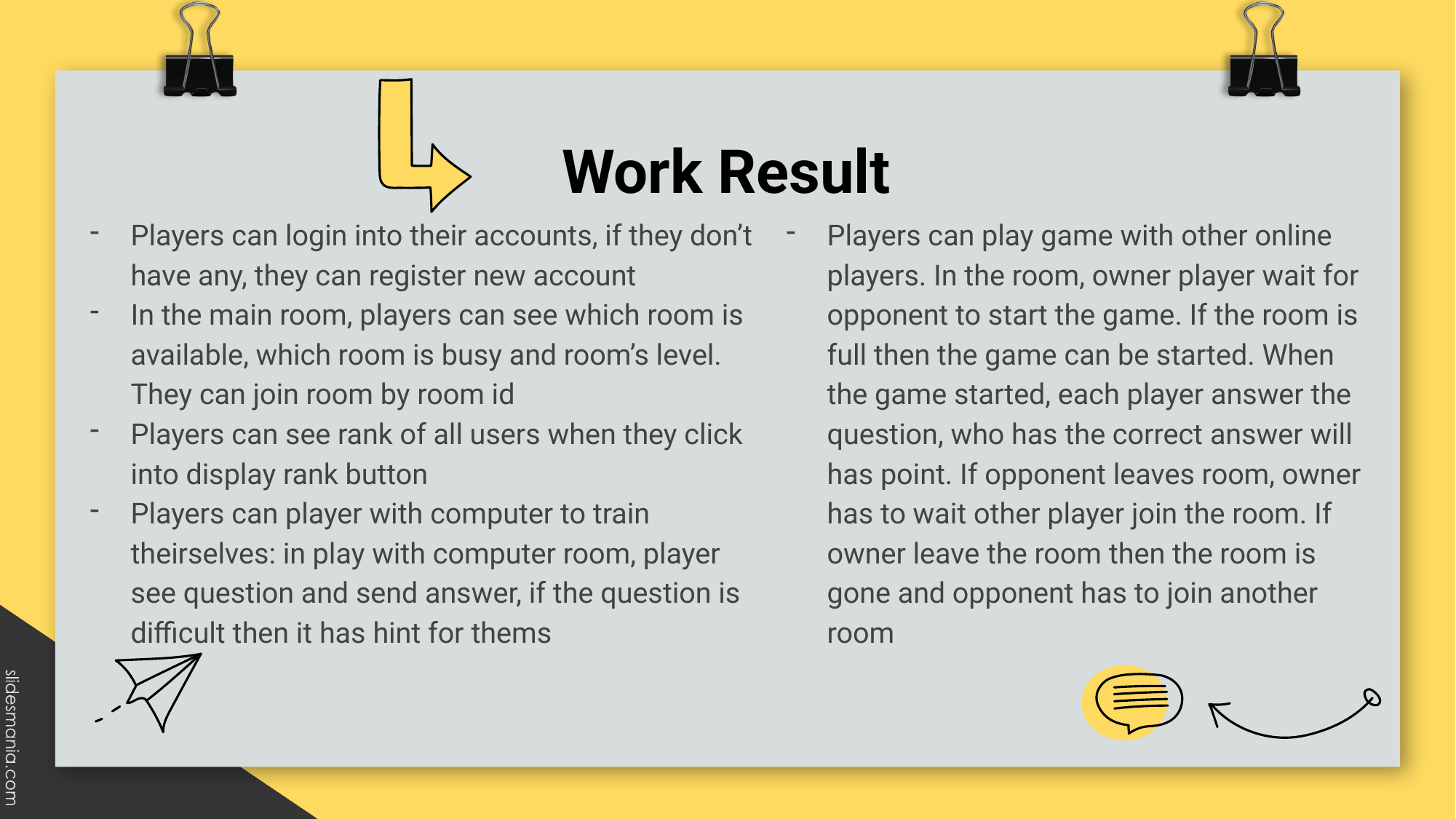

# Work Result
Players can login into their accounts, if they don’t have any, they can register new account
In the main room, players can see which room is available, which room is busy and room’s level. They can join room by room id
Players can see rank of all users when they click into display rank button
Players can player with computer to train theirselves: in play with computer room, player see question and send answer, if the question is difficult then it has hint for thems

Players can play game with other online players. In the room, owner player wait for opponent to start the game. If the room is full then the game can be started. When the game started, each player answer the question, who has the correct answer will has point. If opponent leaves room, owner has to wait other player join the room. If owner leave the room then the room is gone and opponent has to join another room